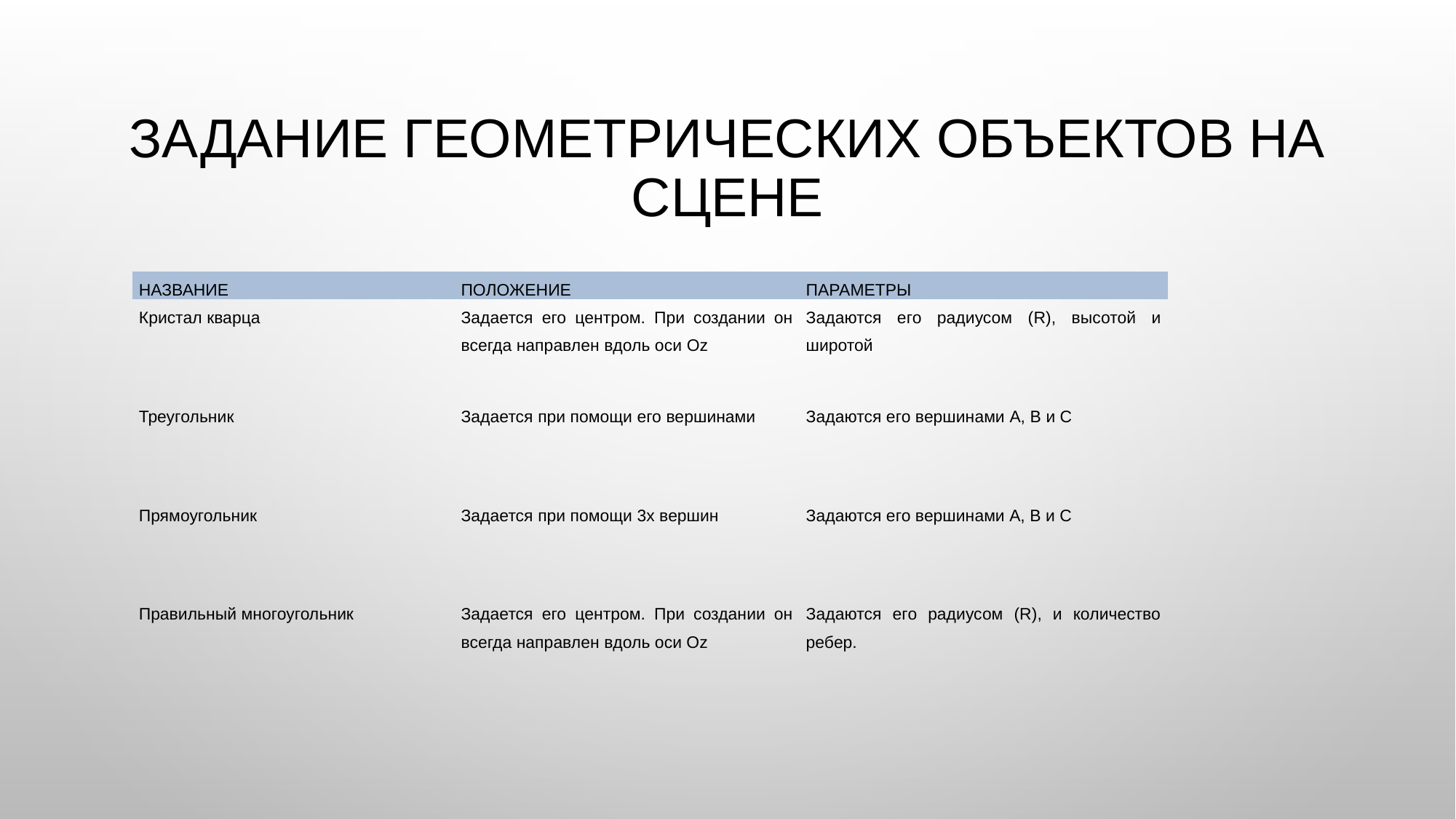

# Задание геометрических объектов на сцене
| название | положение | параметры |
| --- | --- | --- |
| Кристал кварца | Задается его центром. При создании он всегда направлен вдоль оси Oz | Задаются его радиусом (R), высотой и широтой |
| Треугольник | Задается при помощи его вершинами | Задаются его вершинами A, B и C |
| Прямоугольник | Задается при помощи 3х вершин | Задаются его вершинами A, B и C |
| Правильный многоугольник | Задается его центром. При создании он всегда направлен вдоль оси Oz | Задаются его радиусом (R), и количество ребер. |